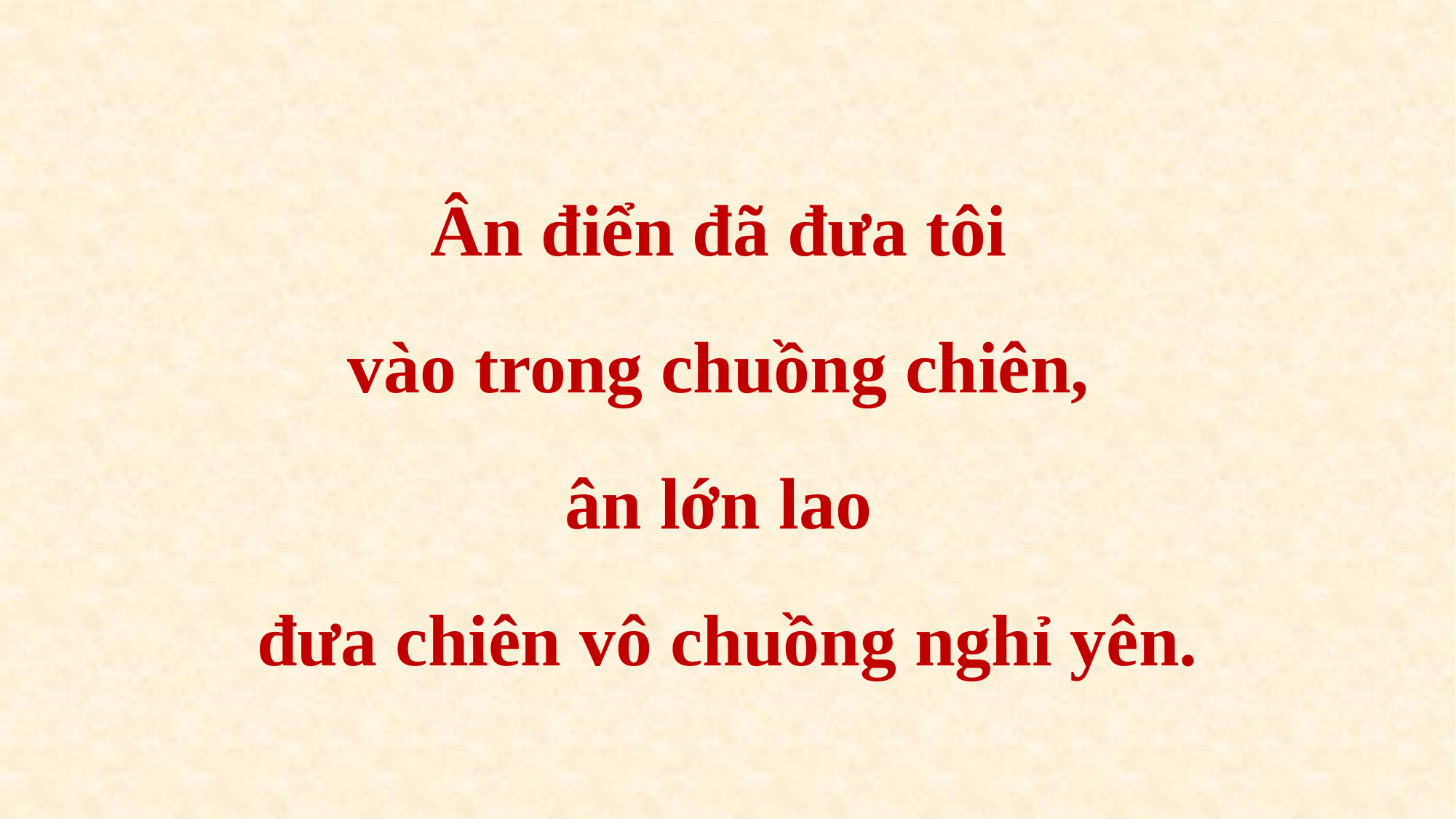

Ân điển đã đưa tôi
vào trong chuồng chiên,
ân lớn lao
đưa chiên vô chuồng nghỉ yên.